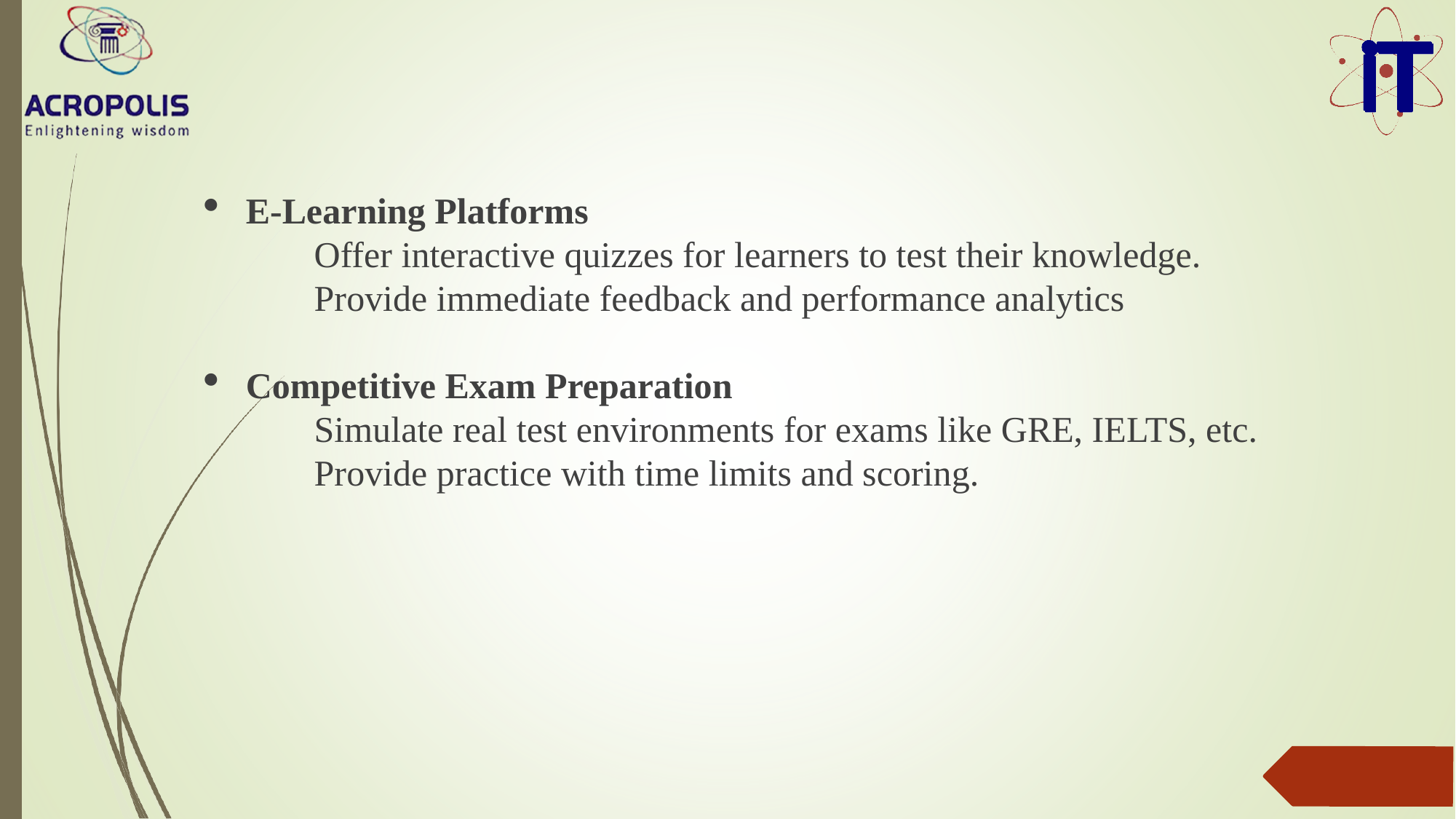

#
E-Learning Platforms
Offer interactive quizzes for learners to test their knowledge.
Provide immediate feedback and performance analytics

Competitive Exam Preparation
Simulate real test environments for exams like GRE, IELTS, etc.
Provide practice with time limits and scoring.